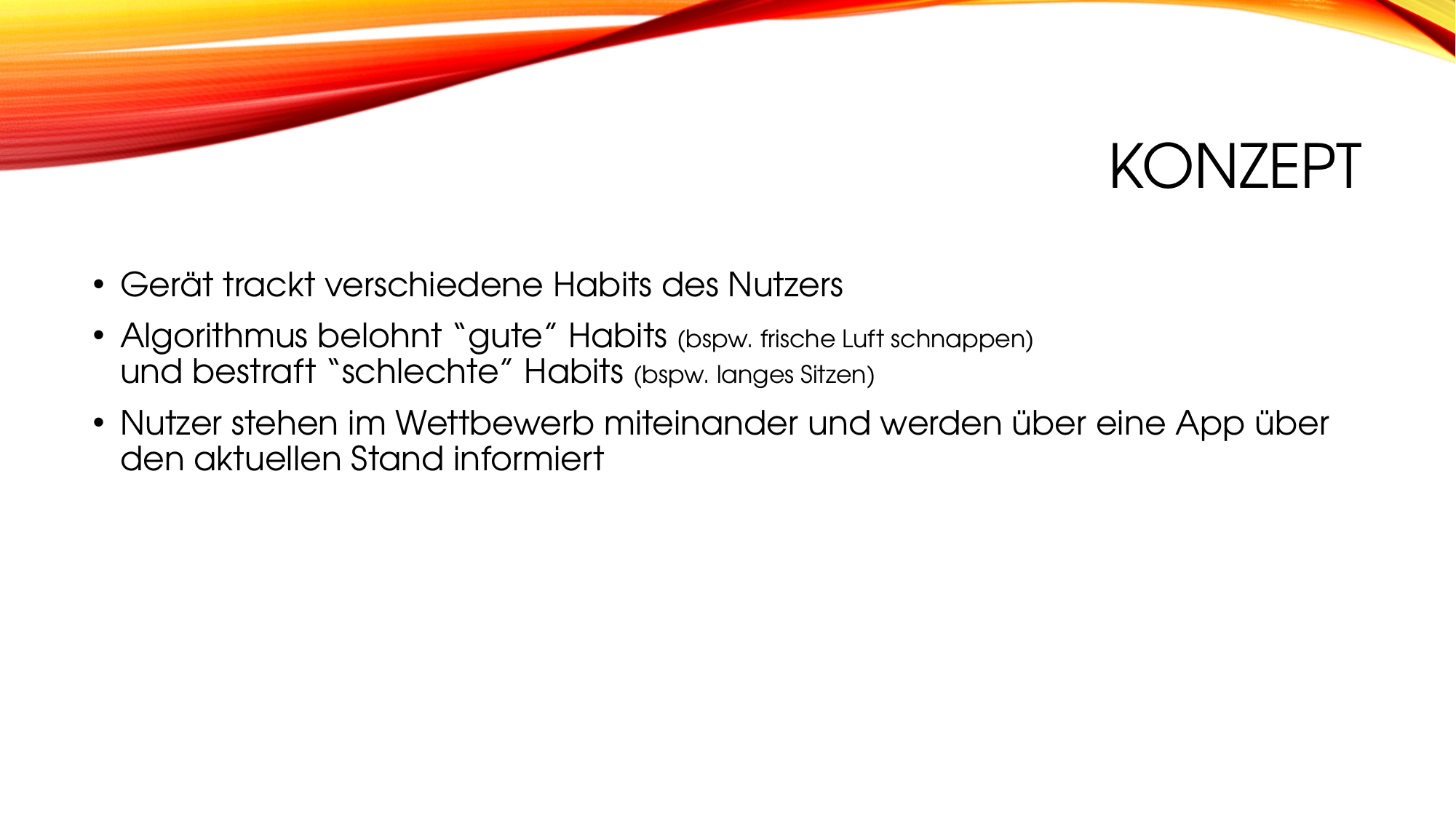

# Konzept
Gerät trackt verschiedene Habits des Nutzers
Algorithmus belohnt “gute” Habits (bspw. frische Luft schnappen)
und bestraft “schlechte” Habits (bspw. langes Sitzen)
Nutzer stehen im Wettbewerb miteinander und werden über eine App über den aktuellen Stand informiert